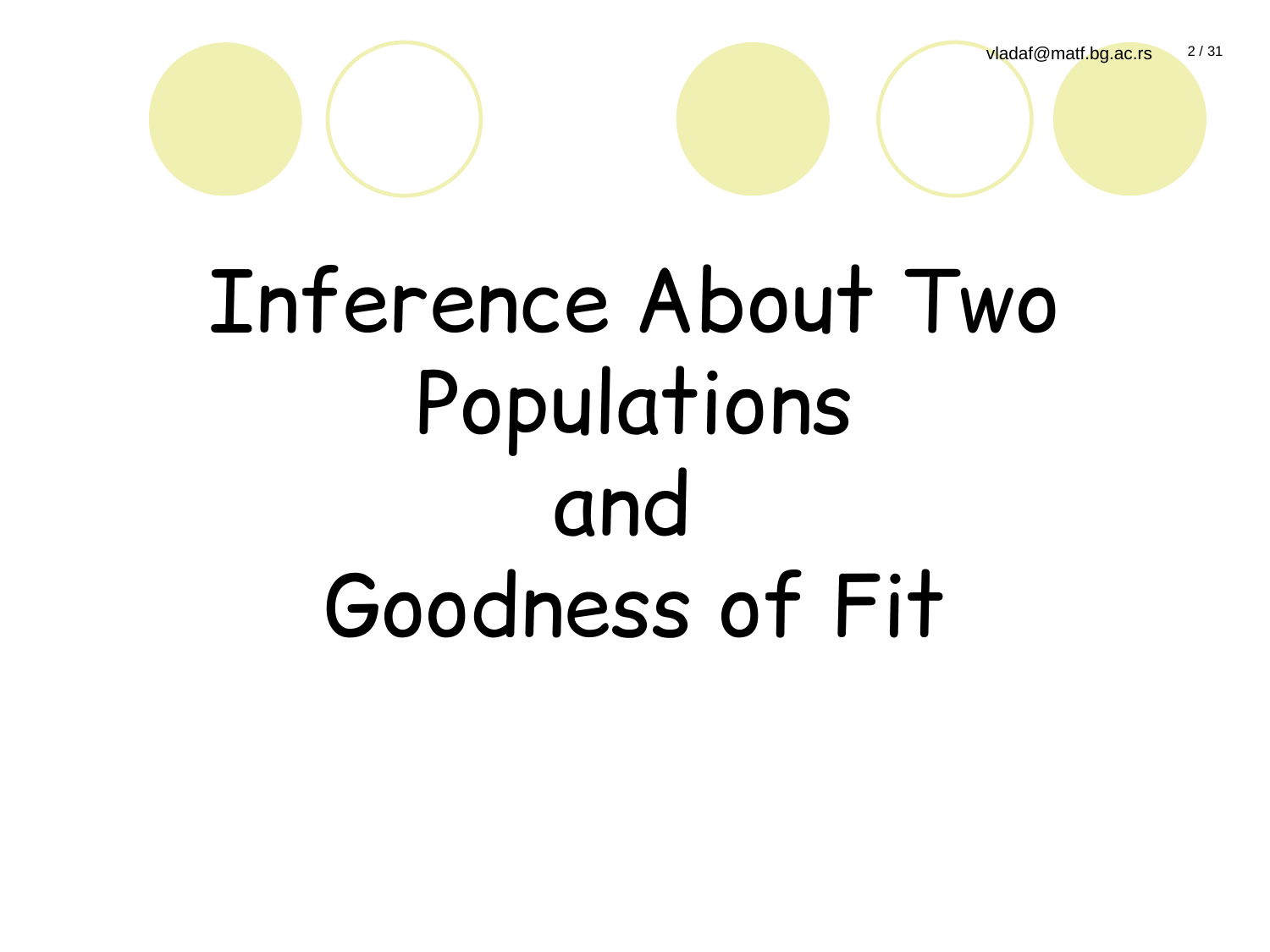

#
Inference About Two Populations
and
Goodness of Fit